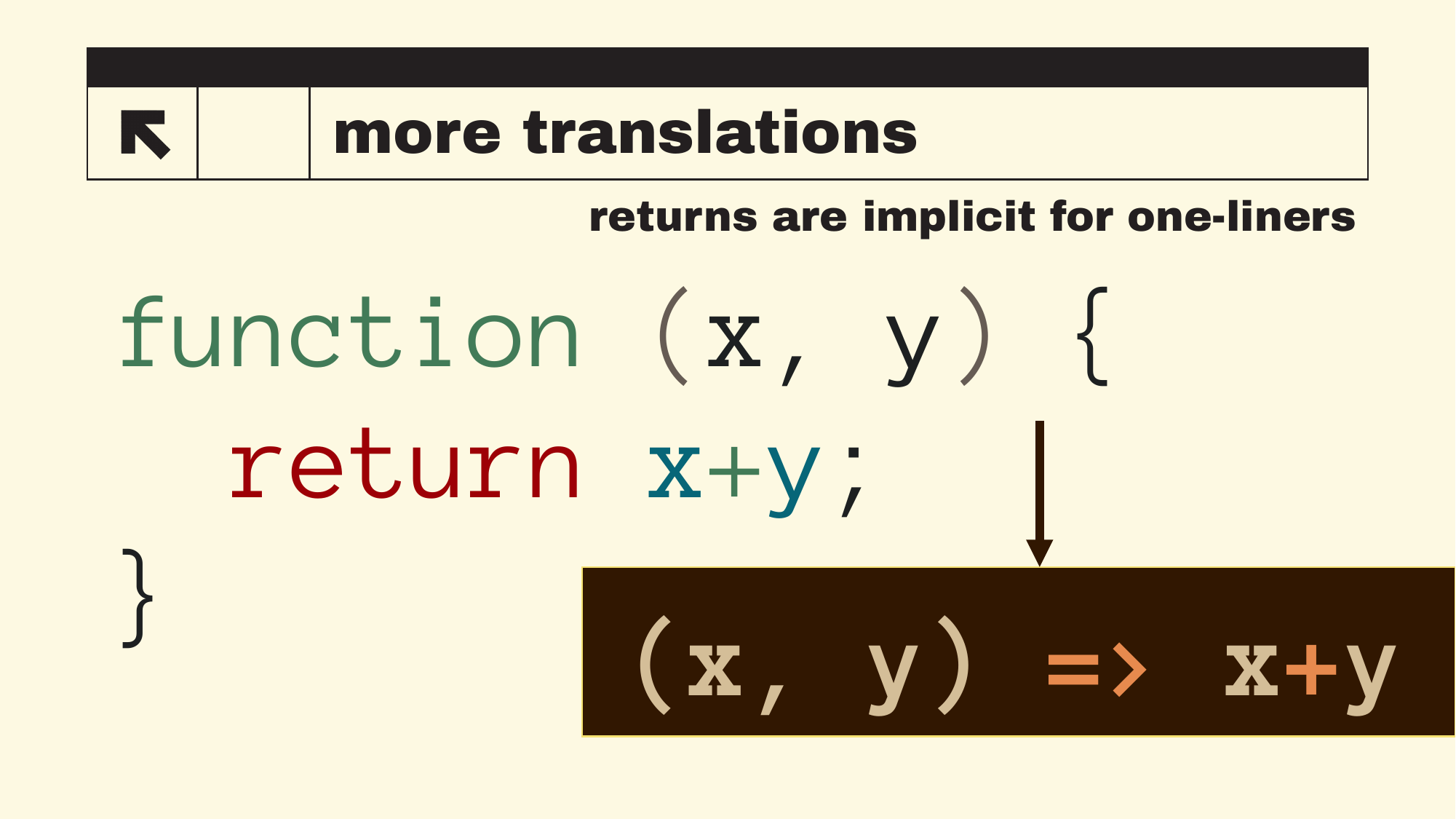

# more translations

🎯
returns are implicit for one-liners
function (x, y) {
  return x+y;
}
(x, y) => x+y